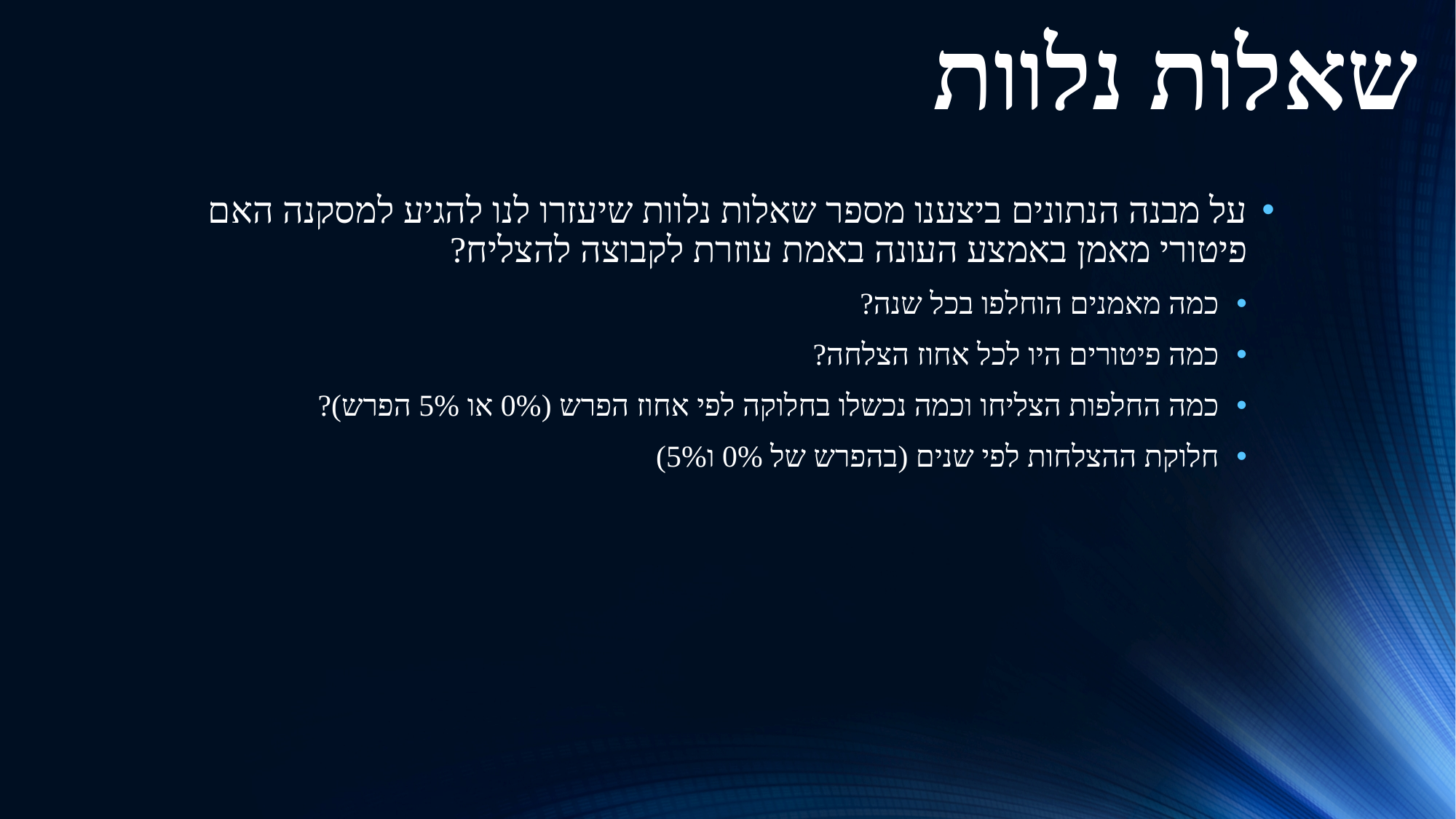

שאלות נלוות
על מבנה הנתונים ביצענו מספר שאלות נלוות שיעזרו לנו להגיע למסקנה האם פיטורי מאמן באמצע העונה באמת עוזרת לקבוצה להצליח?
כמה מאמנים הוחלפו בכל שנה?
כמה פיטורים היו לכל אחוז הצלחה?
כמה החלפות הצליחו וכמה נכשלו בחלוקה לפי אחוז הפרש (0% או 5% הפרש)?
חלוקת ההצלחות לפי שנים (בהפרש של 0% ו5%)